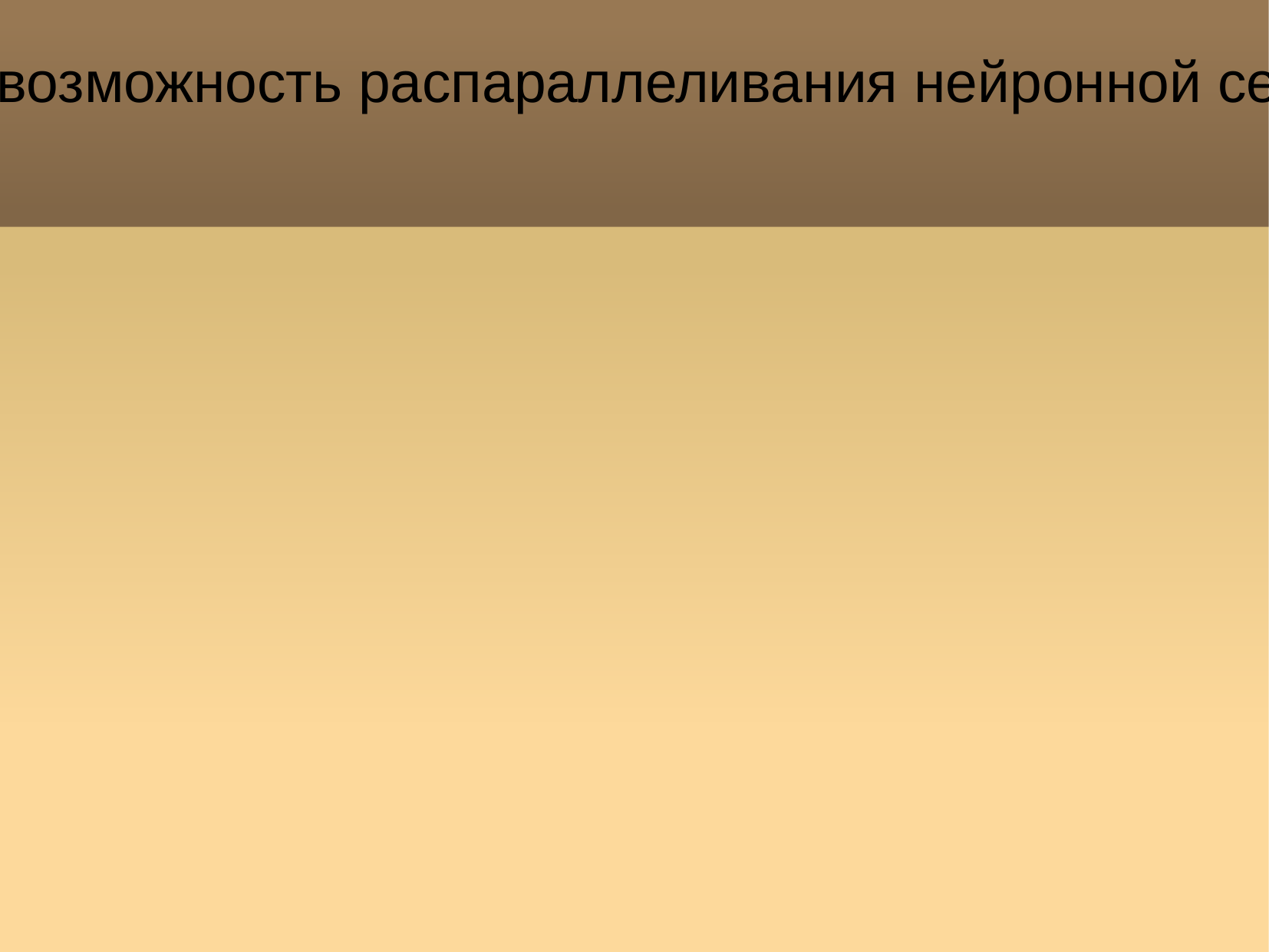

Невозможность распараллеливания нейронной сети
Первоначальная идея распределенной нейронной сети для распознавания показала свою несостоятельность в данных условиях. Дело в том, что GRID-сеть не дает никаких гарантий стабильности, а нарушение целостности нейронной сети очень сложно, а часто невозможно, восполнить динамически. Кроме того, это потребовало бы хранения на каждой машине всего объема данных о нейронной сети (для восстановления), что в общем случае неприемлемо.